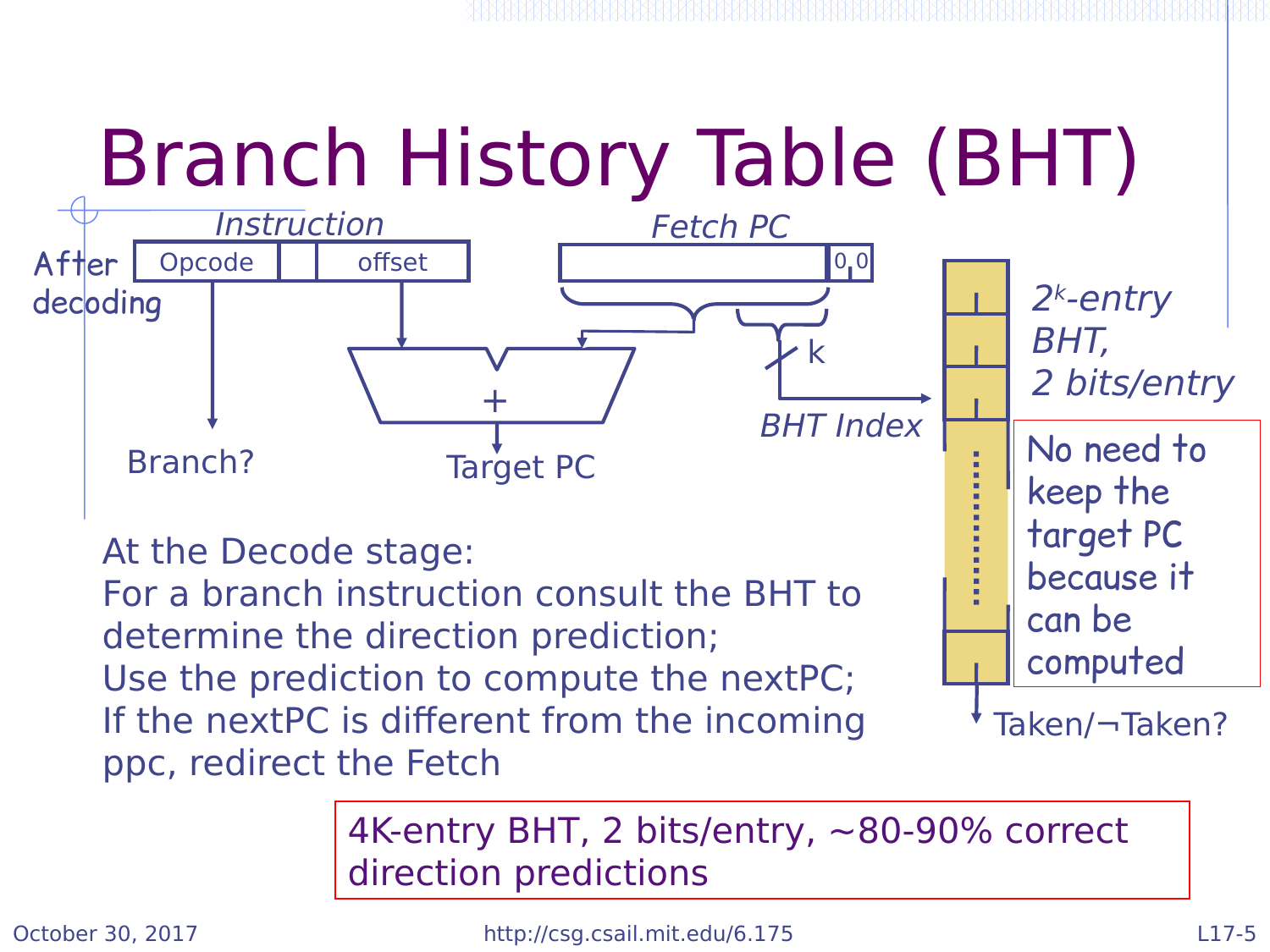

# Branch History Table (BHT)
Instruction
Fetch PC
After decoding
Opcode

offset
0
0

2k-entry
BHT,
2 bits/entry

Branch?

+

Target PC

k

BHT Index
No need to keep the target PC because it can be computed
At the Decode stage:
For a branch instruction consult the BHT to determine the direction prediction;
Use the prediction to compute the nextPC;
If the nextPC is different from the incoming ppc, redirect the Fetch
Taken/¬Taken?
4K-entry BHT, 2 bits/entry, ~80-90% correct direction predictions
October 30, 2017
http://csg.csail.mit.edu/6.175
L17-5